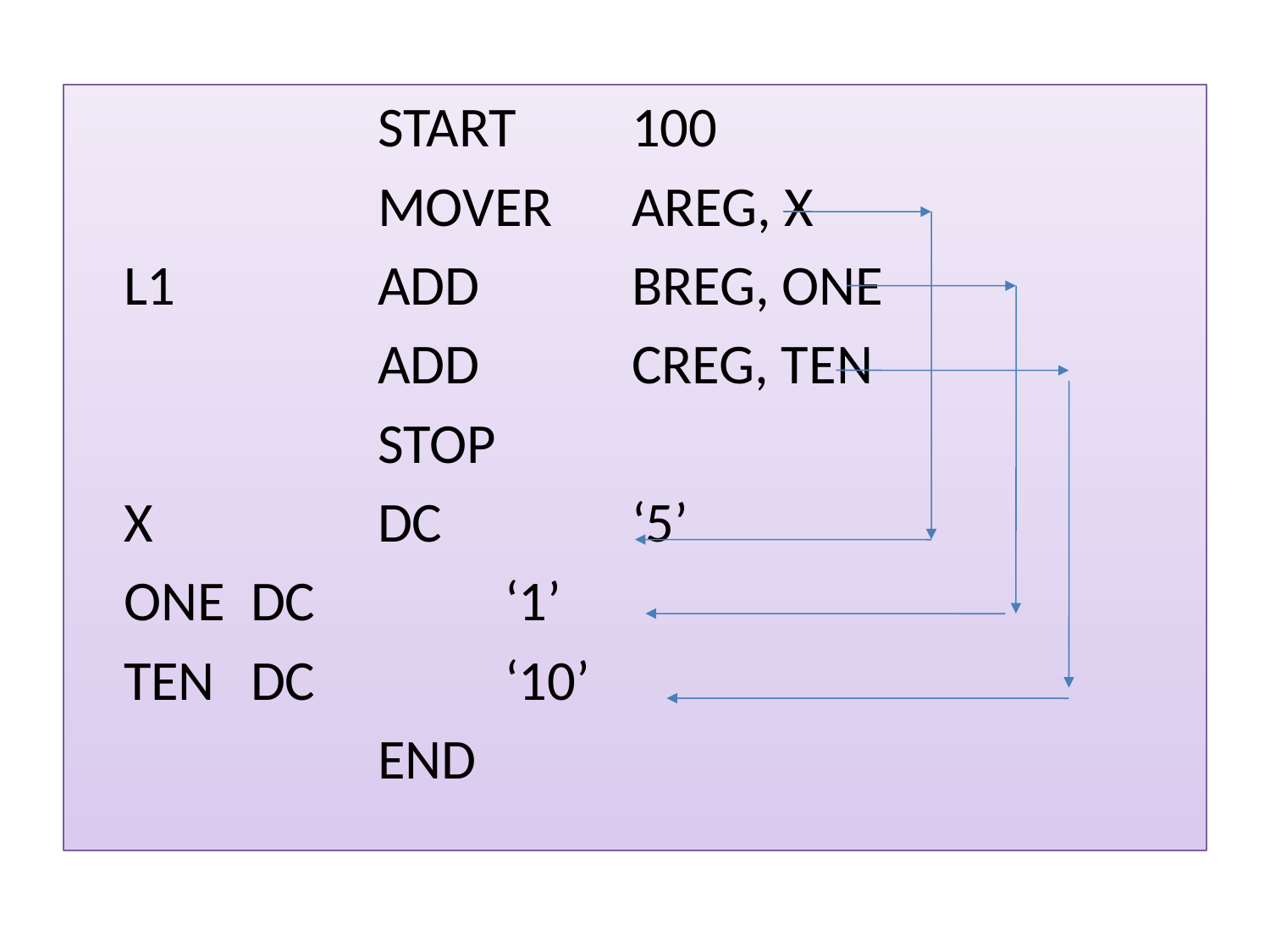

START	100
			MOVER	AREG, X
	L1		ADD		BREG, ONE
			ADD		CREG, TEN
			STOP
	X		DC		‘5’
	ONE	DC		‘1’
	TEN	DC		‘10’
			END